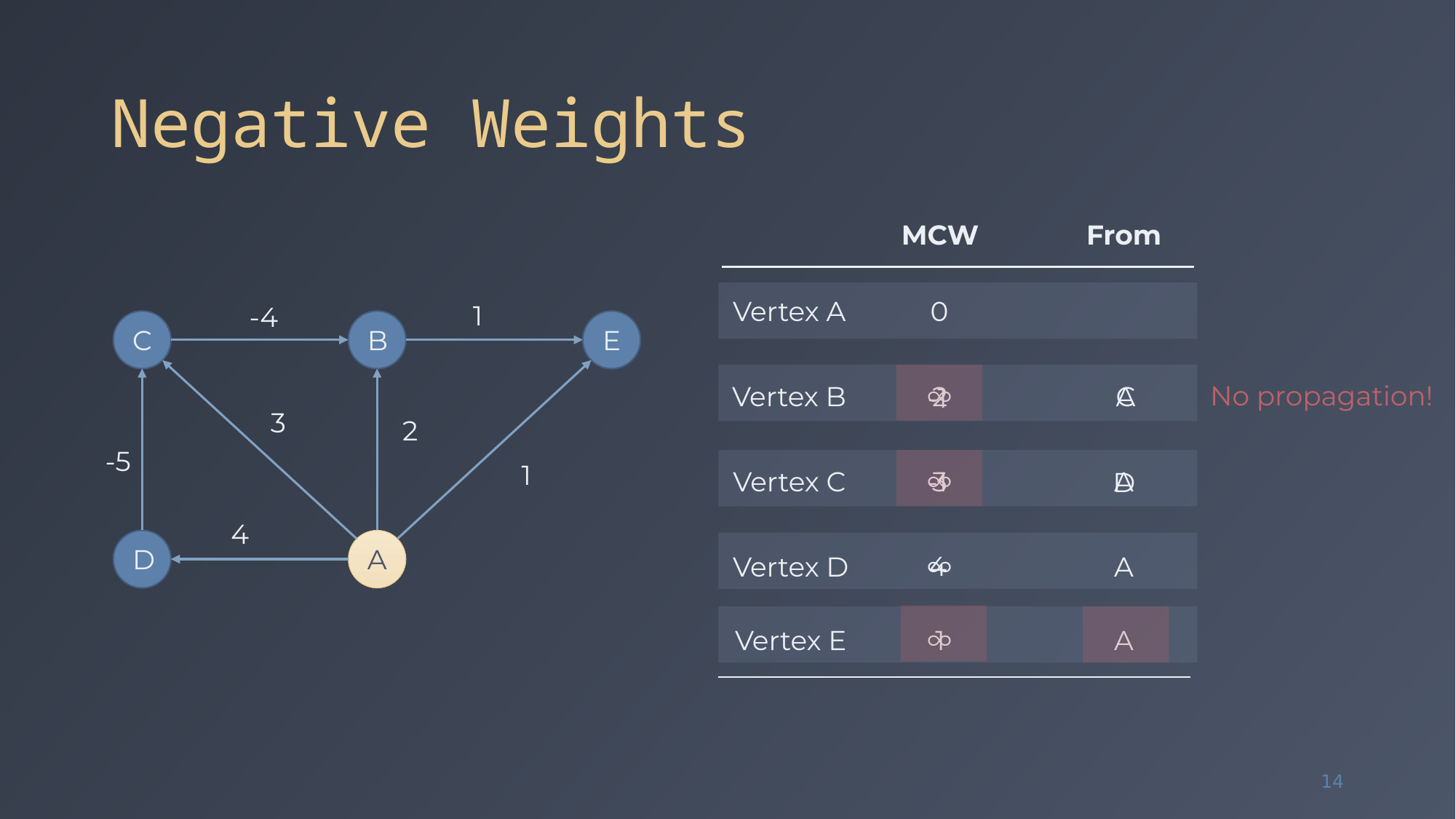

# Negative Weights
MCW
From

Vertex A
0
1
-4
C
B
E

No propagation!
Vertex B
∞
A
2
C
-1
3
2
-5

1
-1
3
Vertex C
∞
A
D
4
D
A

4
A
Vertex D
∞

1
A
Vertex E
∞
14